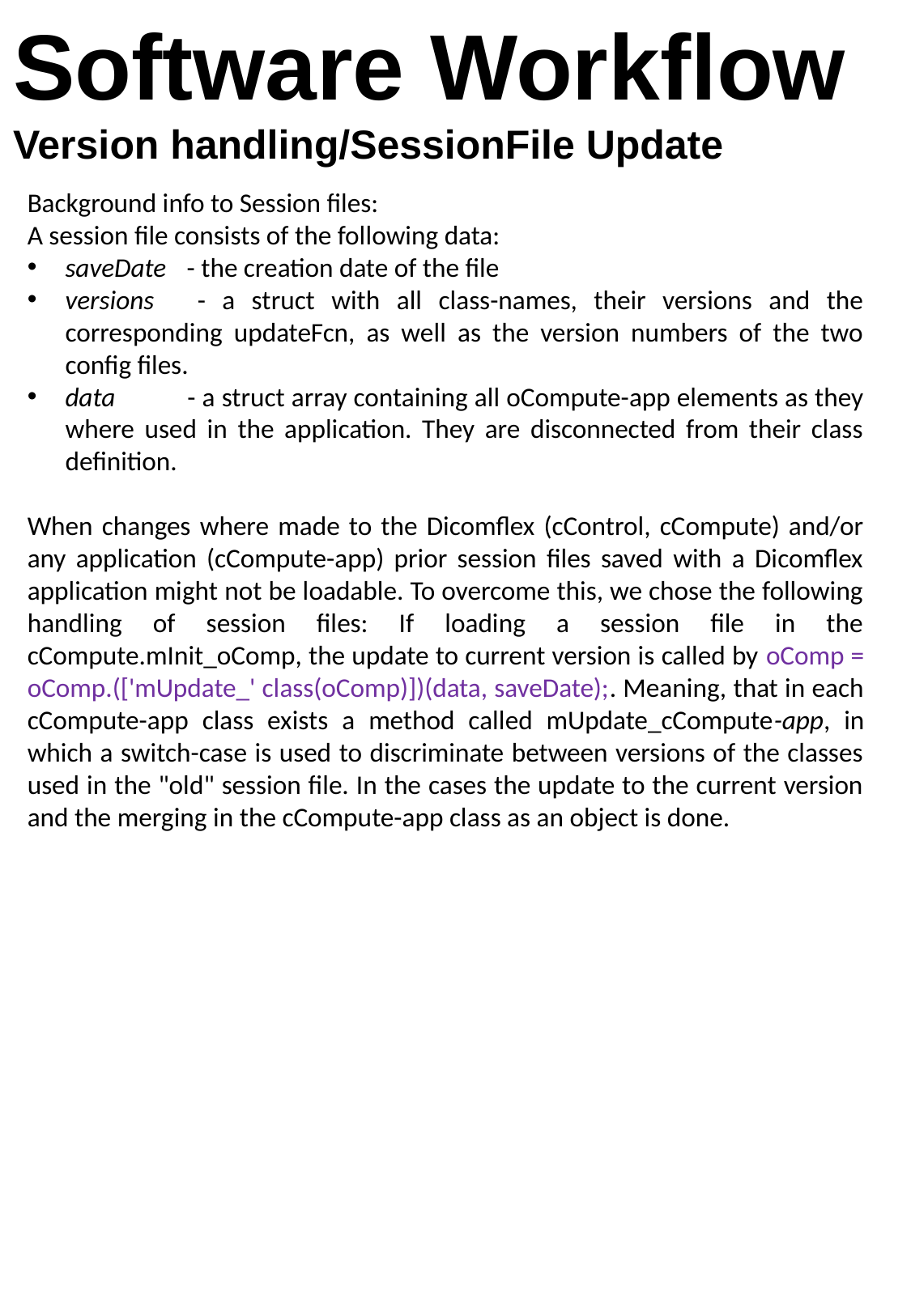

# Software Workflow Version handling/SessionFile Update
Background info to Session files:
A session file consists of the following data:
saveDate 	- the creation date of the file
versions 	- a struct with all class-names, their versions and the corresponding updateFcn, as well as the version numbers of the two config files.
data 	- a struct array containing all oCompute-app elements as they where used in the application. They are disconnected from their class definition.

When changes where made to the Dicomflex (cControl, cCompute) and/or any application (cCompute-app) prior session files saved with a Dicomflex application might not be loadable. To overcome this, we chose the following handling of session files: If loading a session file in the cCompute.mInit_oComp, the update to current version is called by oComp = oComp.(['mUpdate_' class(oComp)])(data, saveDate);. Meaning, that in each cCompute-app class exists a method called mUpdate_cCompute-app, in which a switch-case is used to discriminate between versions of the classes used in the "old" session file. In the cases the update to the current version and the merging in the cCompute-app class as an object is done.